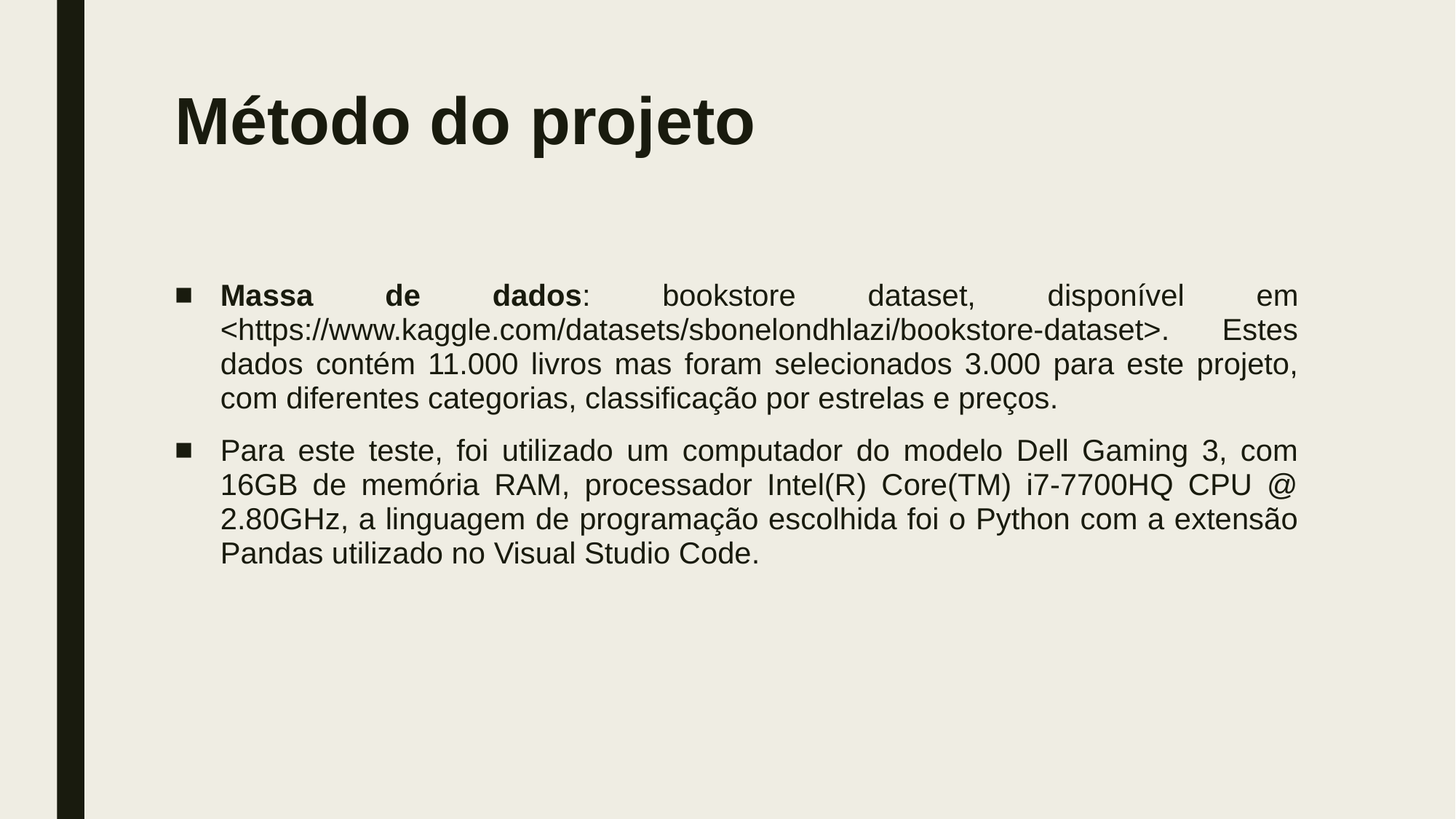

# Método do projeto
Massa de dados: bookstore dataset, disponível em <https://www.kaggle.com/datasets/sbonelondhlazi/bookstore-dataset>. Estes dados contém 11.000 livros mas foram selecionados 3.000 para este projeto, com diferentes categorias, classificação por estrelas e preços.
Para este teste, foi utilizado um computador do modelo Dell Gaming 3, com 16GB de memória RAM, processador Intel(R) Core(TM) i7-7700HQ CPU @ 2.80GHz, a linguagem de programação escolhida foi o Python com a extensão Pandas utilizado no Visual Studio Code.